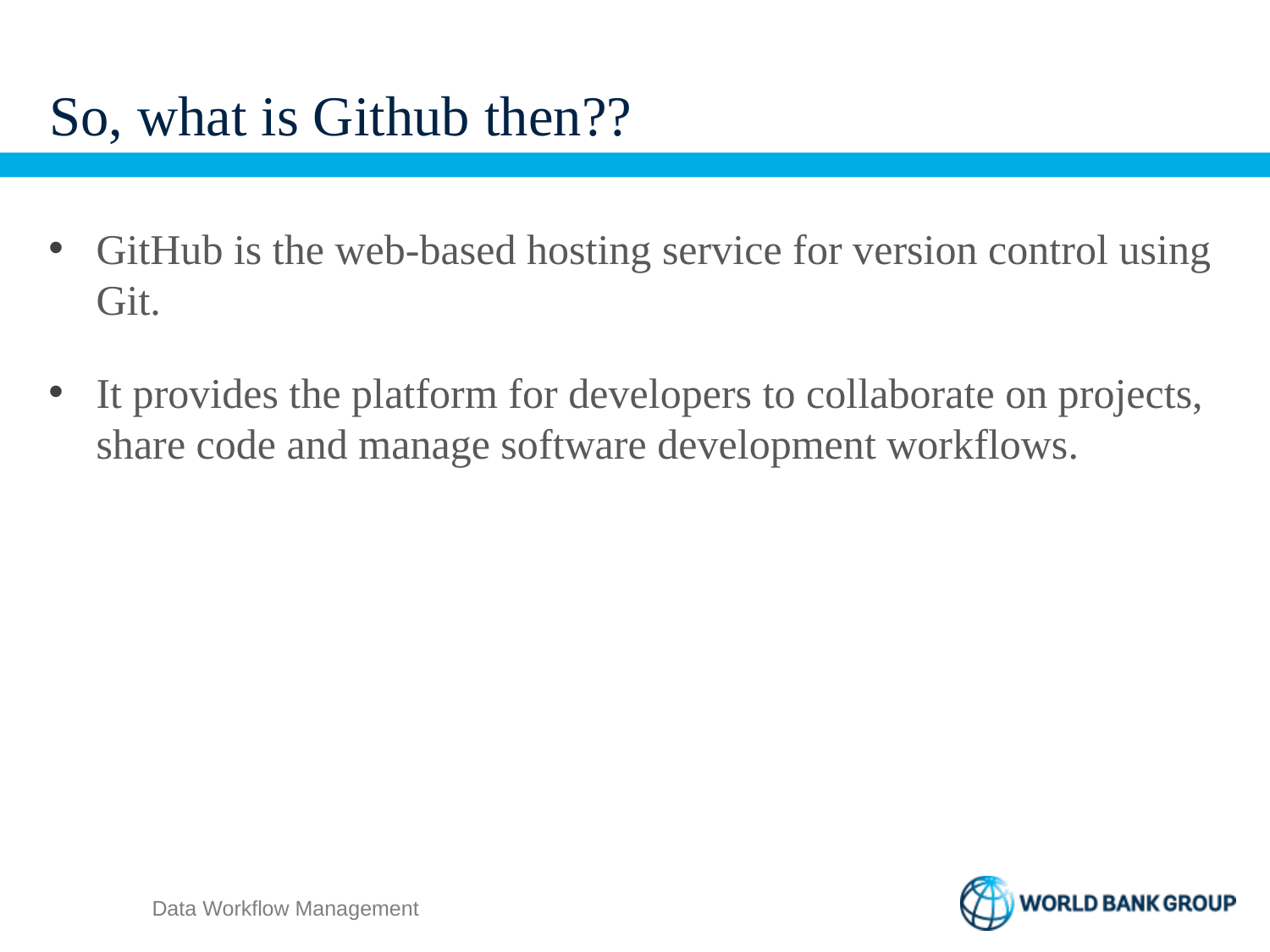

# So, what is Github then??
GitHub is the web-based hosting service for version control using Git.
It provides the platform for developers to collaborate on projects, share code and manage software development workflows.

Data Workflow Management